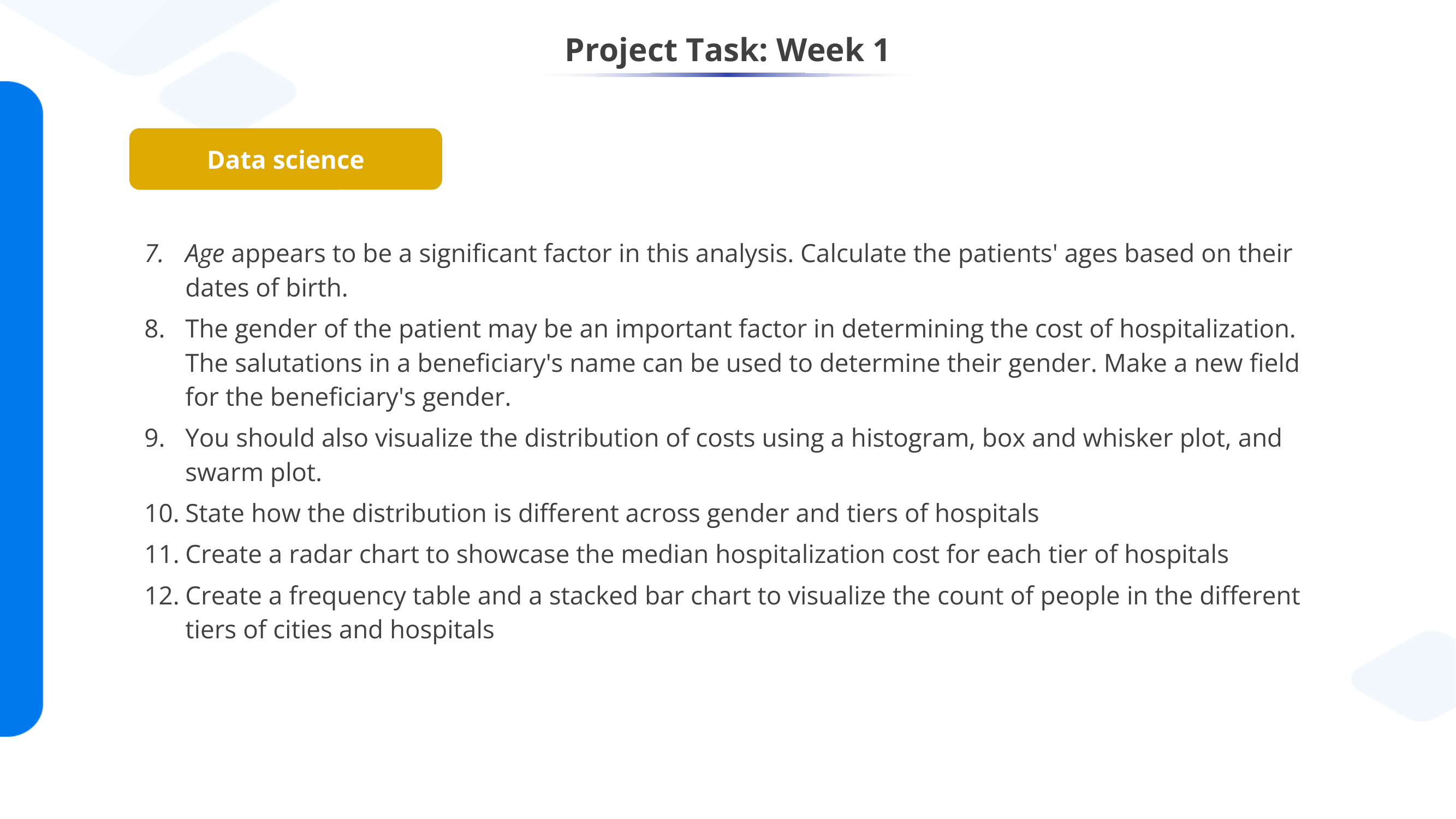

# Project Task: Week 1

Data science
Age appears to be a significant factor in this analysis. Calculate the patients' ages based on their dates of birth.
The gender of the patient may be an important factor in determining the cost of hospitalization. The salutations in a beneficiary's name can be used to determine their gender. Make a new field for the beneficiary's gender.
You should also visualize the distribution of costs using a histogram, box and whisker plot, and swarm plot.
State how the distribution is different across gender and tiers of hospitals
Create a radar chart to showcase the median hospitalization cost for each tier of hospitals
Create a frequency table and a stacked bar chart to visualize the count of people in the different tiers of cities and hospitals